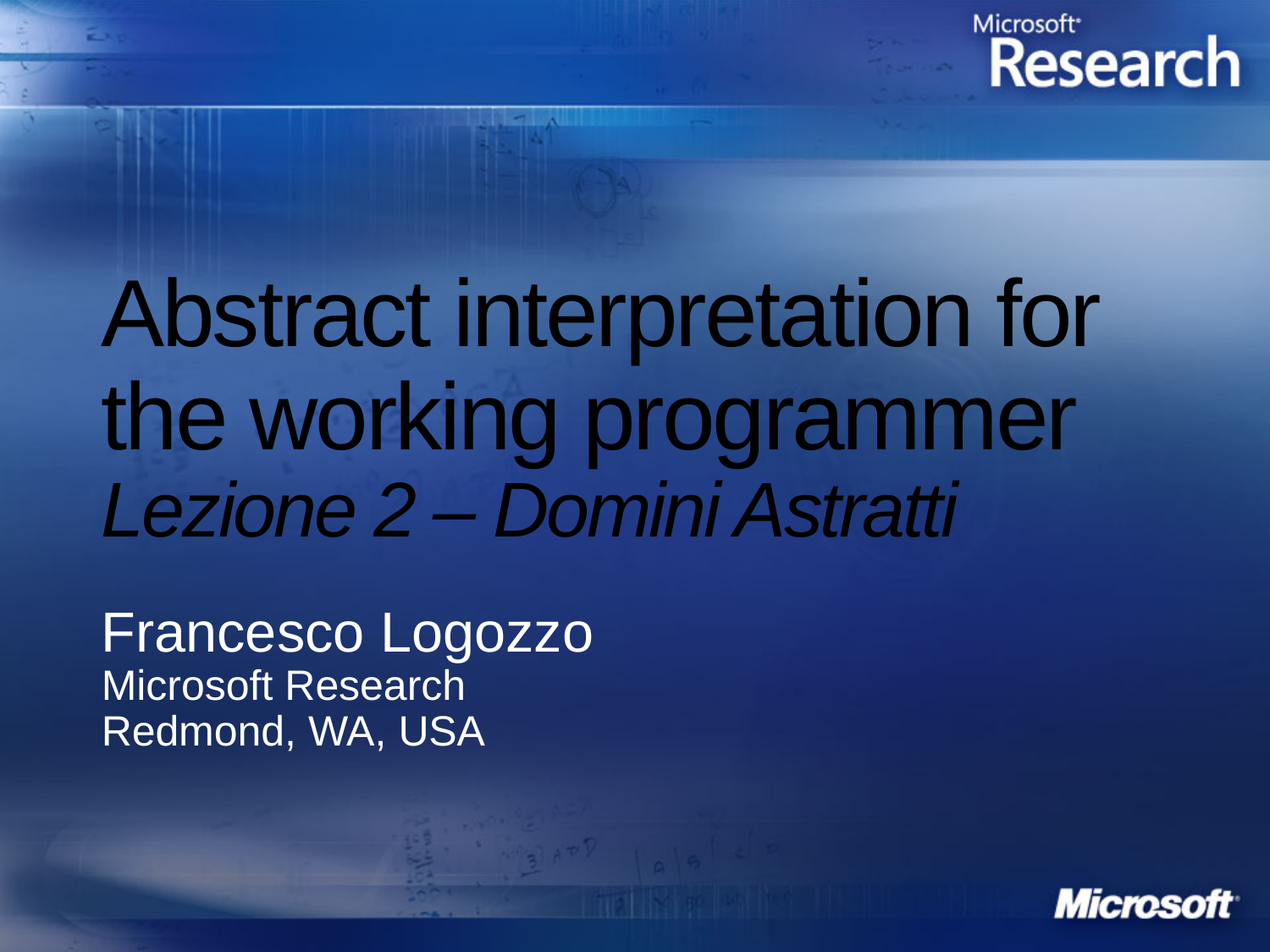

# Abstract interpretation for the working programmer Lezione 2 – Domini Astratti
Francesco Logozzo
Microsoft Research
Redmond, WA, USA